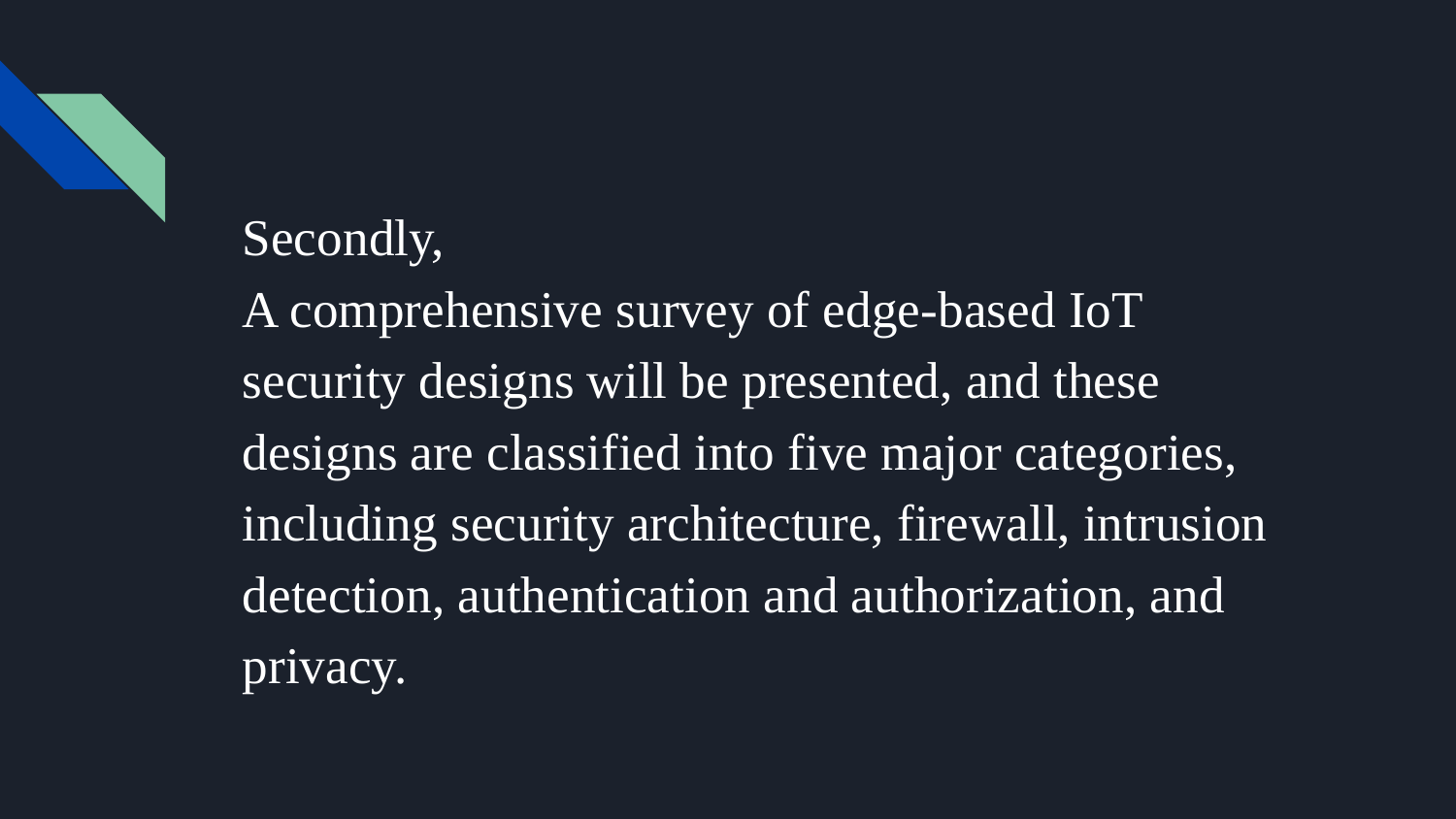

Secondly,
A comprehensive survey of edge-based IoT security designs will be presented, and these designs are classified into five major categories, including security architecture, firewall, intrusion detection, authentication and authorization, and privacy.